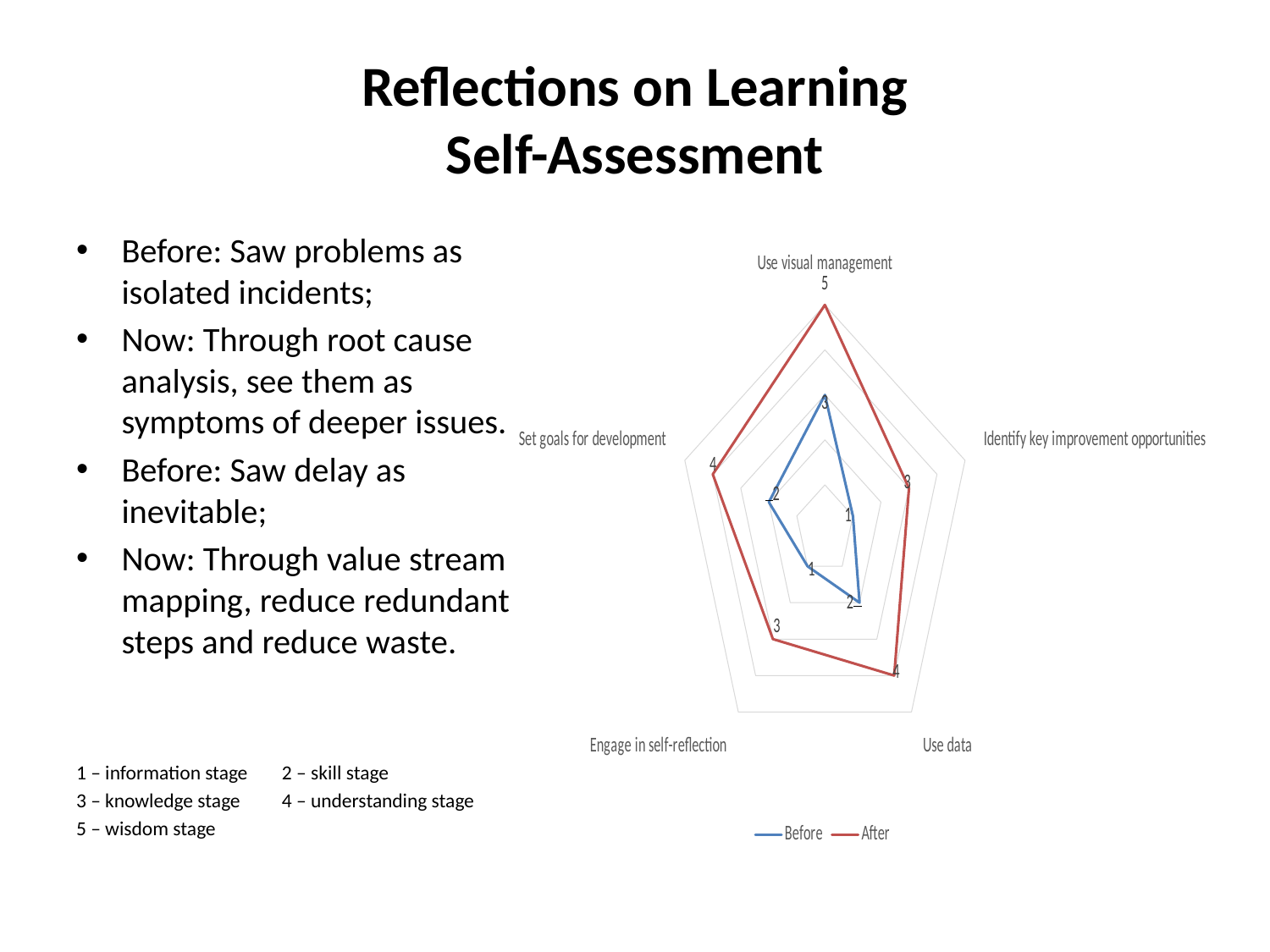

# Reflections on Learning Self-Assessment
Before: Saw problems as isolated incidents;
Now: Through root cause analysis, see them as symptoms of deeper issues.
Before: Saw delay as inevitable;
Now: Through value stream mapping, reduce redundant steps and reduce waste.

1 – information stage	2 – skill stage
3 – knowledge stage	4 – understanding stage
5 – wisdom stage

### Chart

| Category | Before | After |
|---|---|---|
| Use visual management | 3.0 | 5.0 |
| Identify key improvement opportunities | 1.0 | 3.0 |
| Use data | 2.0 | 4.0 |
| Engage in self-reflection | 1.0 | 3.0 |
| Set goals for development | 2.0 | 4.0 |